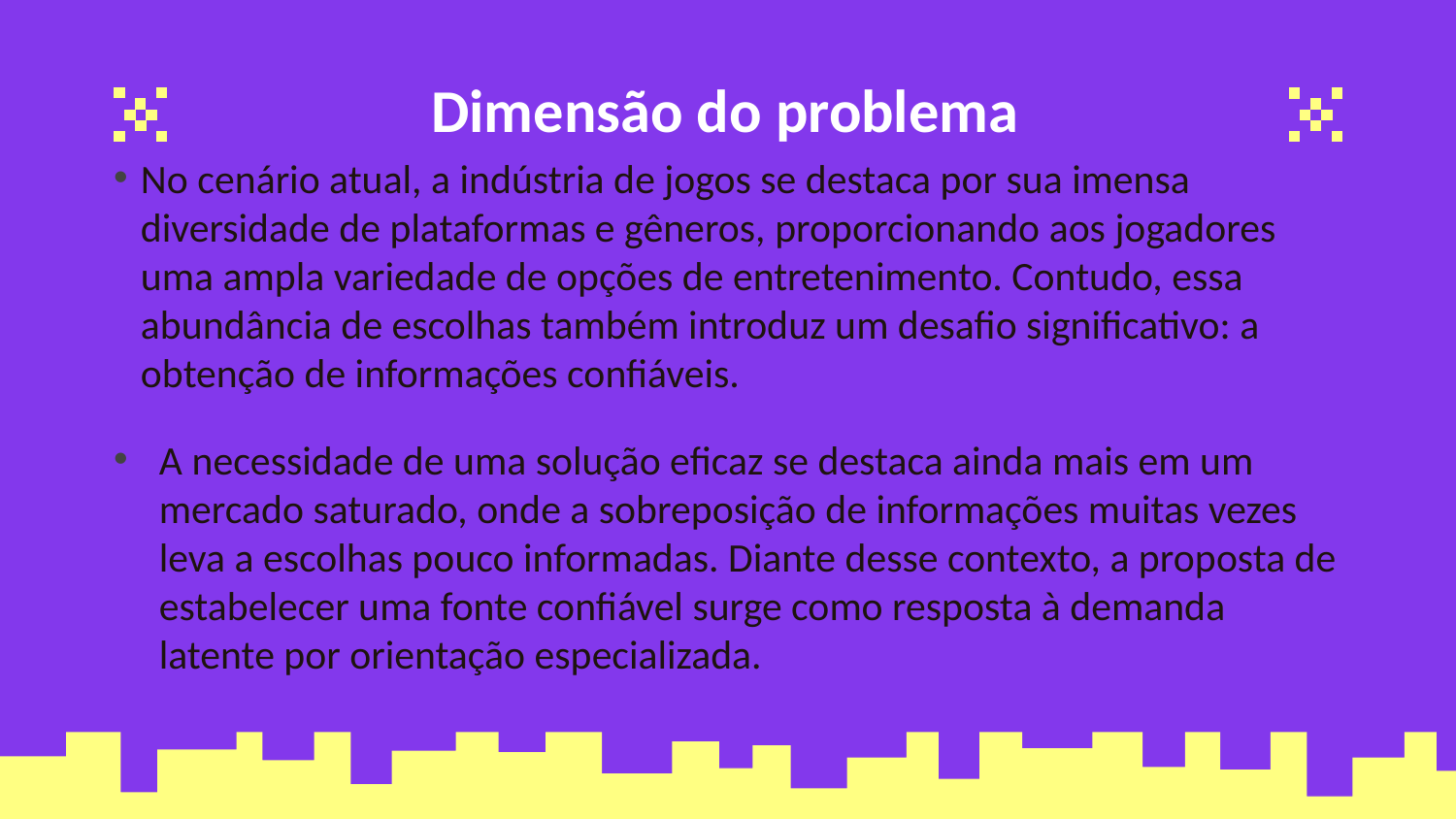

# Dimensão do problema
No cenário atual, a indústria de jogos se destaca por sua imensa diversidade de plataformas e gêneros, proporcionando aos jogadores uma ampla variedade de opções de entretenimento. Contudo, essa abundância de escolhas também introduz um desafio significativo: a obtenção de informações confiáveis.
A necessidade de uma solução eficaz se destaca ainda mais em um mercado saturado, onde a sobreposição de informações muitas vezes leva a escolhas pouco informadas. Diante desse contexto, a proposta de estabelecer uma fonte confiável surge como resposta à demanda latente por orientação especializada.